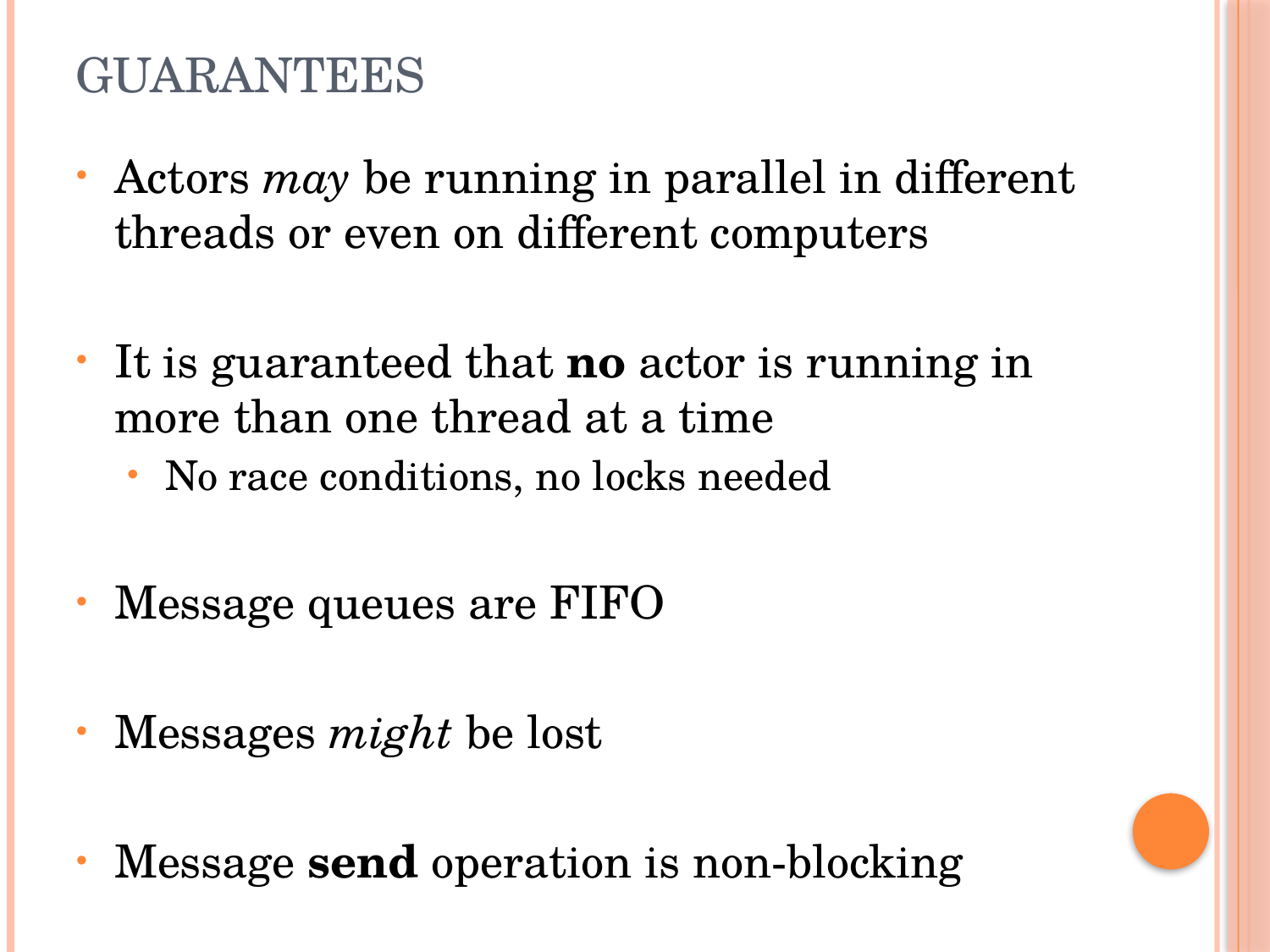

# Guarantees
Actors may be running in parallel in different threads or even on different computers

It is guaranteed that no actor is running in more than one thread at a time
No race conditions, no locks needed

Message queues are FIFO

Messages might be lost

Message send operation is non-blocking
14